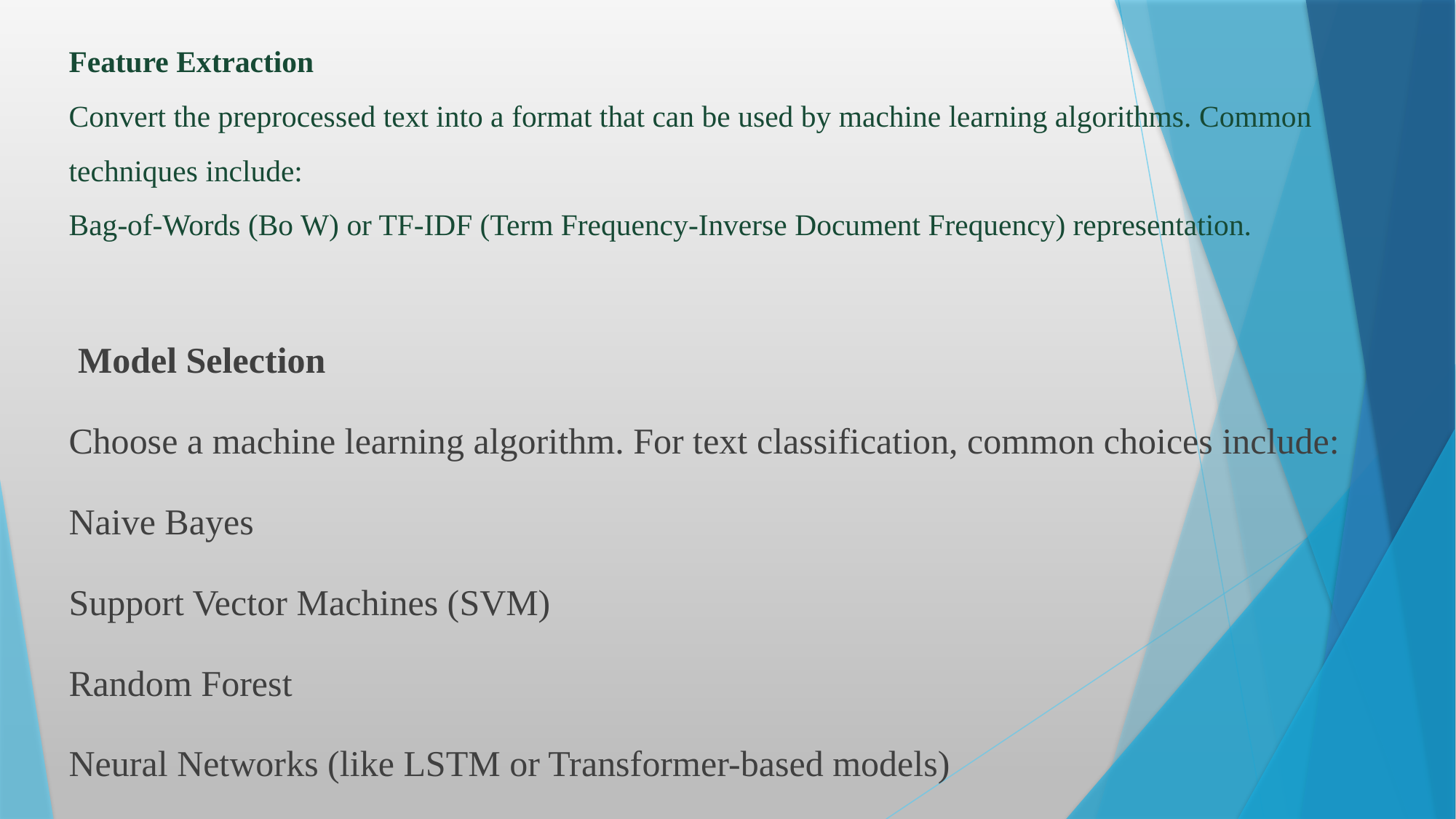

# Feature Extraction Convert the preprocessed text into a format that can be used by machine learning algorithms. Common techniques include: Bag-of-Words (Bo W) or TF-IDF (Term Frequency-Inverse Document Frequency) representation.
 Model Selection
Choose a machine learning algorithm. For text classification, common choices include:
Naive Bayes
Support Vector Machines (SVM)
Random Forest
Neural Networks (like LSTM or Transformer-based models)